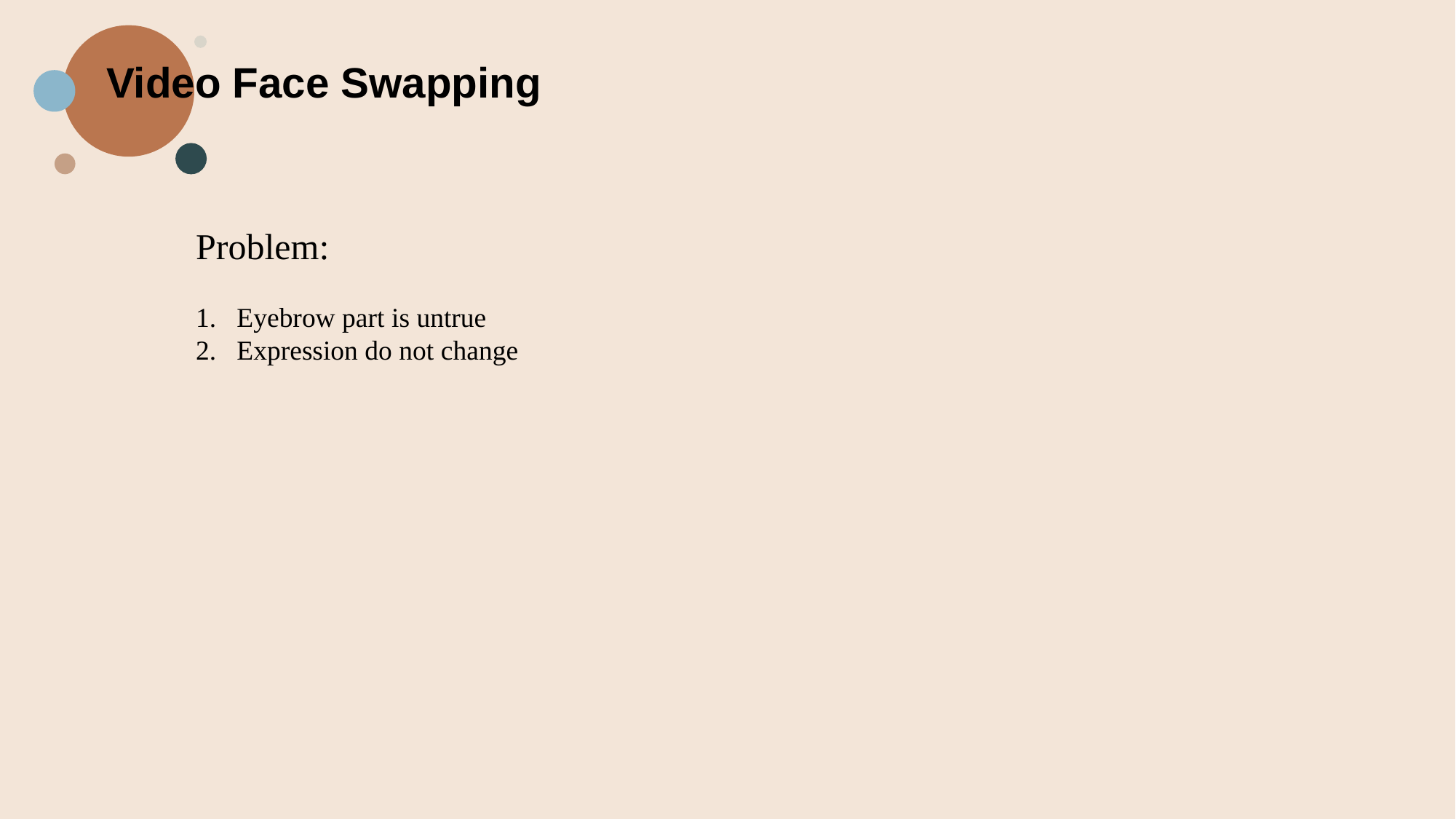

Video Face Swapping

Problem:

Eyebrow part is untrue
Expression do not change